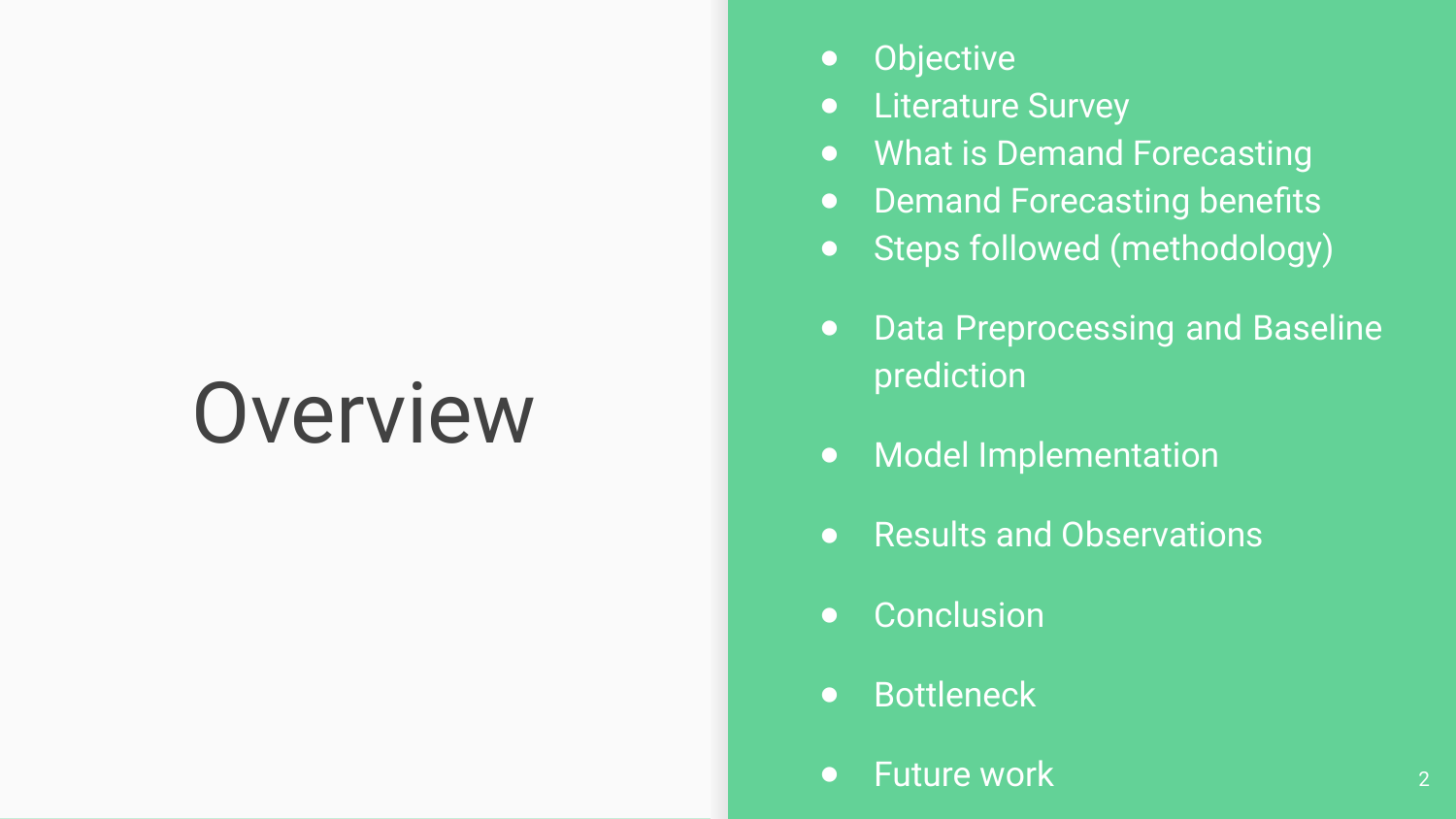

Objective
Literature Survey
What is Demand Forecasting
Demand Forecasting benefits
Steps followed (methodology)
Data Preprocessing and Baseline prediction
Model Implementation
Results and Observations
Conclusion
Bottleneck
Future work
# Overview
2